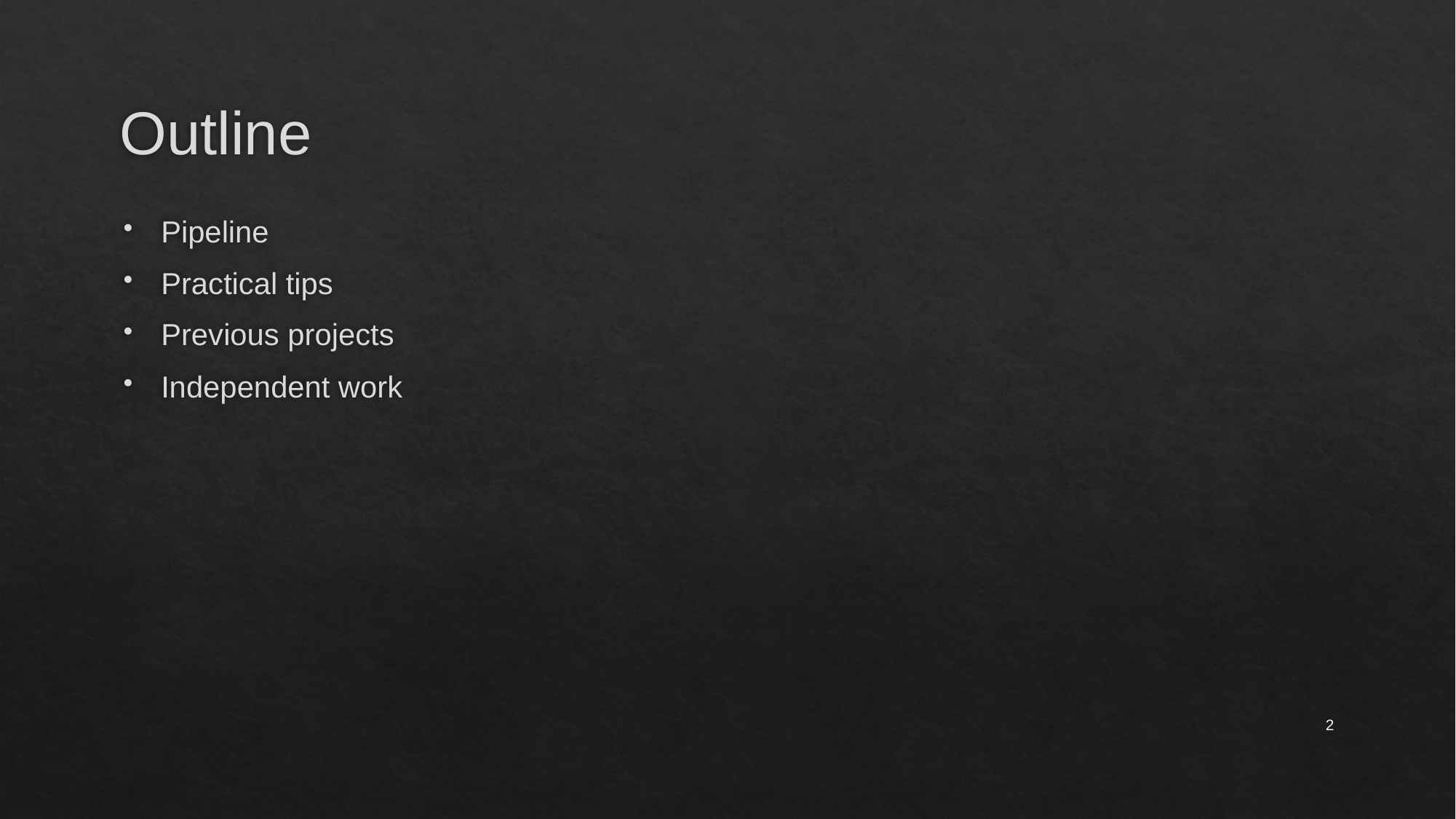

# Outline
Pipeline
Practical tips
Previous projects
Independent work
2